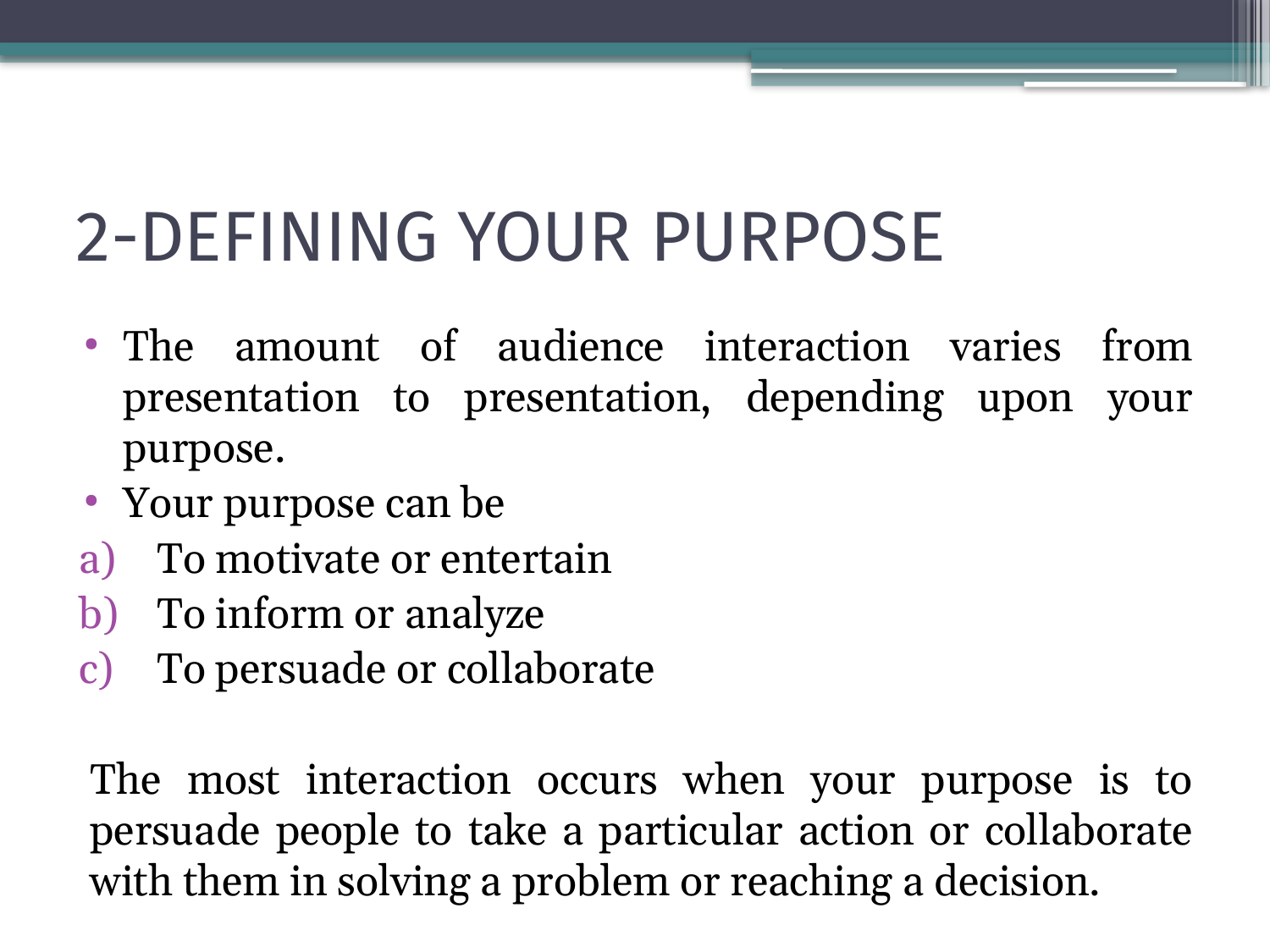

# 2-DEFINING YOUR PURPOSE
The amount of audience interaction varies from presentation to presentation, depending upon your purpose.
Your purpose can be
To motivate or entertain
To inform or analyze
To persuade or collaborate

The most interaction occurs when your purpose is to persuade people to take a particular action or collaborate with them in solving a problem or reaching a decision.